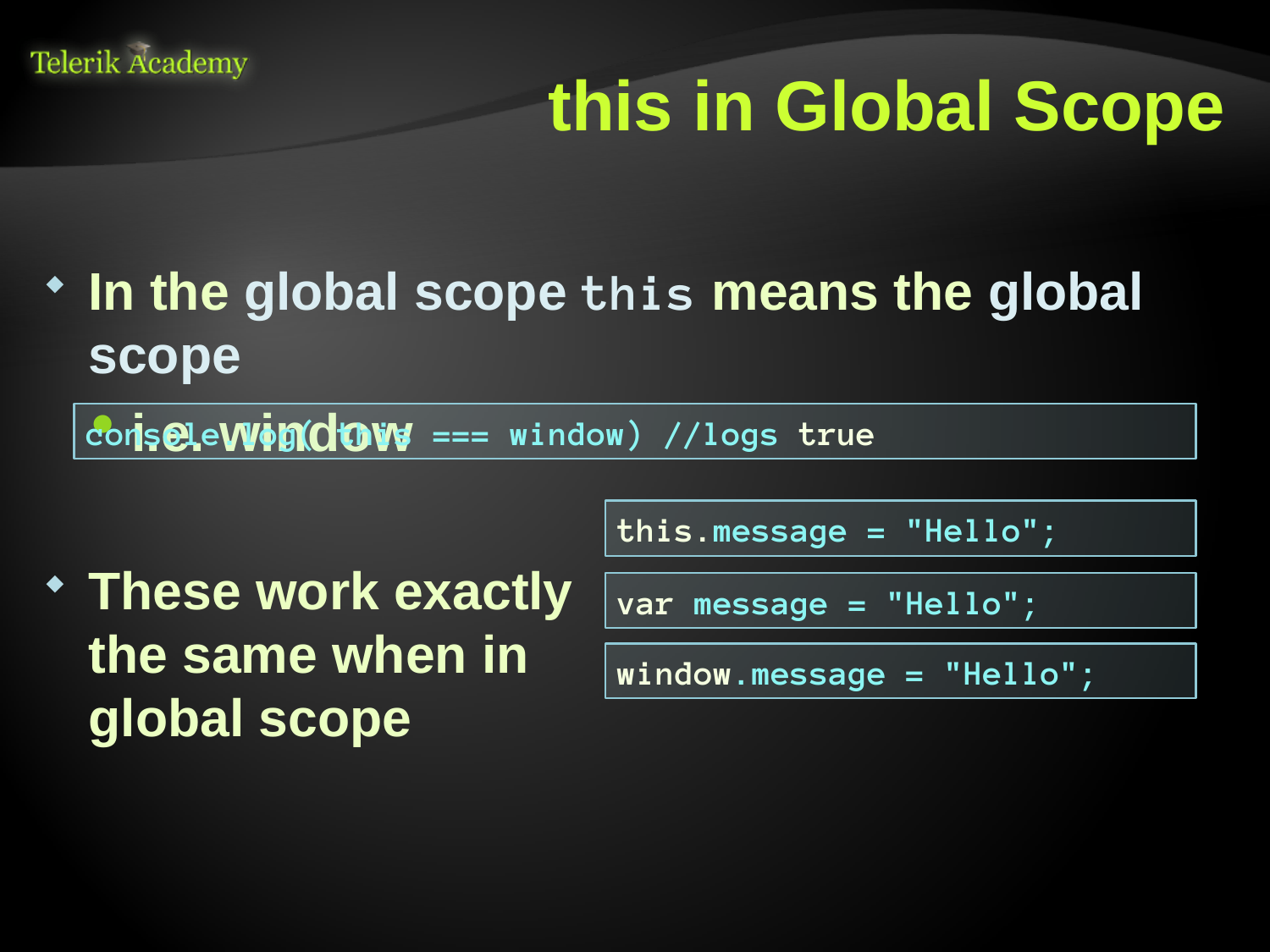

# this in Global Scope
In the global scope this means the global scope
i.e. window

These work exactly
the same when in
global scope
console.log( this === window) //logs true
this.message = "Hello";
var message = "Hello";
window.message = "Hello";